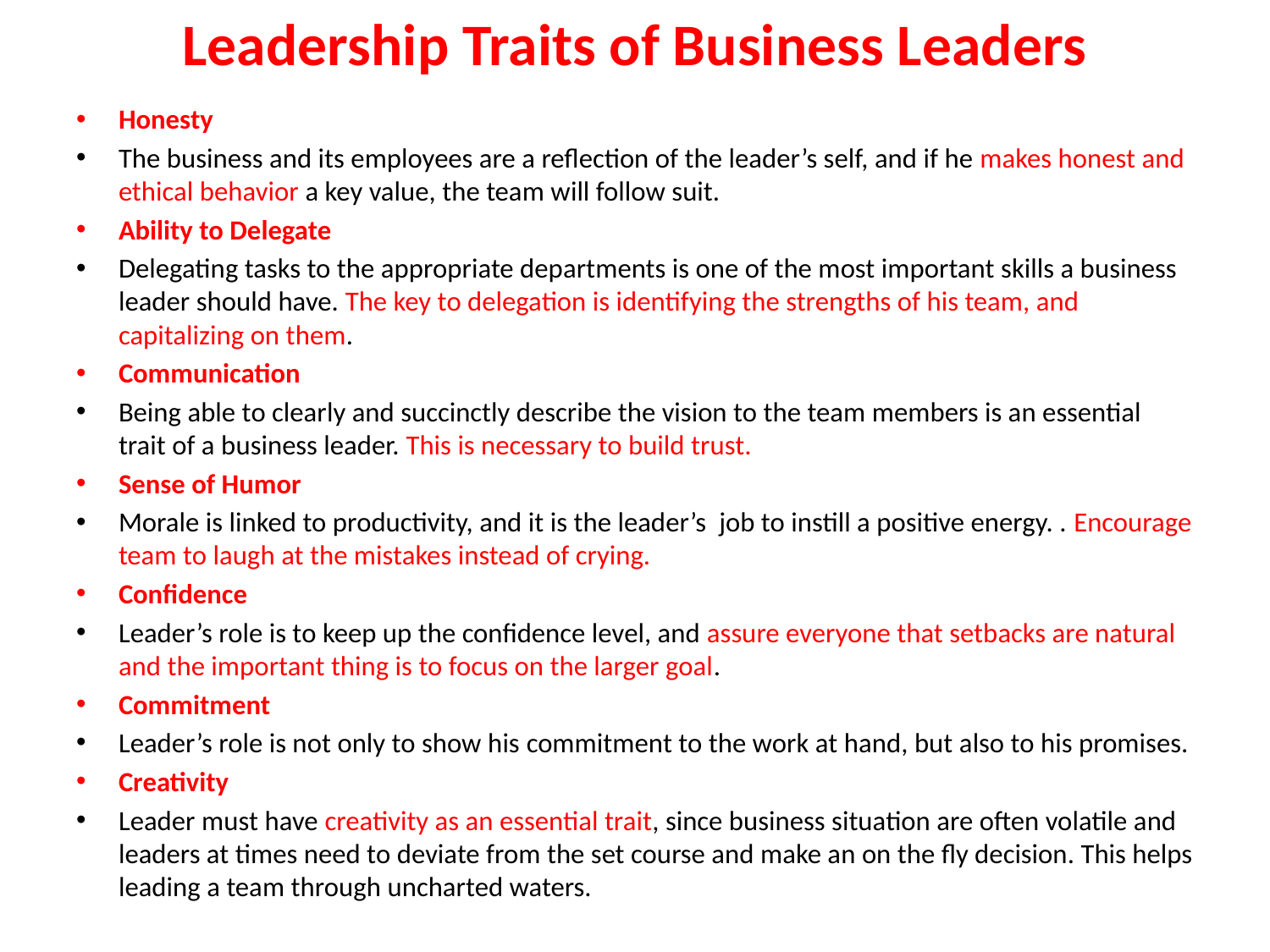

# Leadership Traits of Business Leaders
Honesty
The business and its employees are a reflection of the leader’s self, and if he makes honest and ethical behavior a key value, the team will follow suit.
Ability to Delegate
Delegating tasks to the appropriate departments is one of the most important skills a business leader should have. The key to delegation is identifying the strengths of his team, and capitalizing on them.
Communication
Being able to clearly and succinctly describe the vision to the team members is an essential trait of a business leader. This is necessary to build trust.
Sense of Humor
Morale is linked to productivity, and it is the leader’s  job to instill a positive energy. . Encourage team to laugh at the mistakes instead of crying.
Confidence
Leader’s role is to keep up the confidence level, and assure everyone that setbacks are natural and the important thing is to focus on the larger goal.
Commitment
Leader’s role is not only to show his commitment to the work at hand, but also to his promises.
Creativity
Leader must have creativity as an essential trait, since business situation are often volatile and leaders at times need to deviate from the set course and make an on the fly decision. This helps leading a team through uncharted waters.